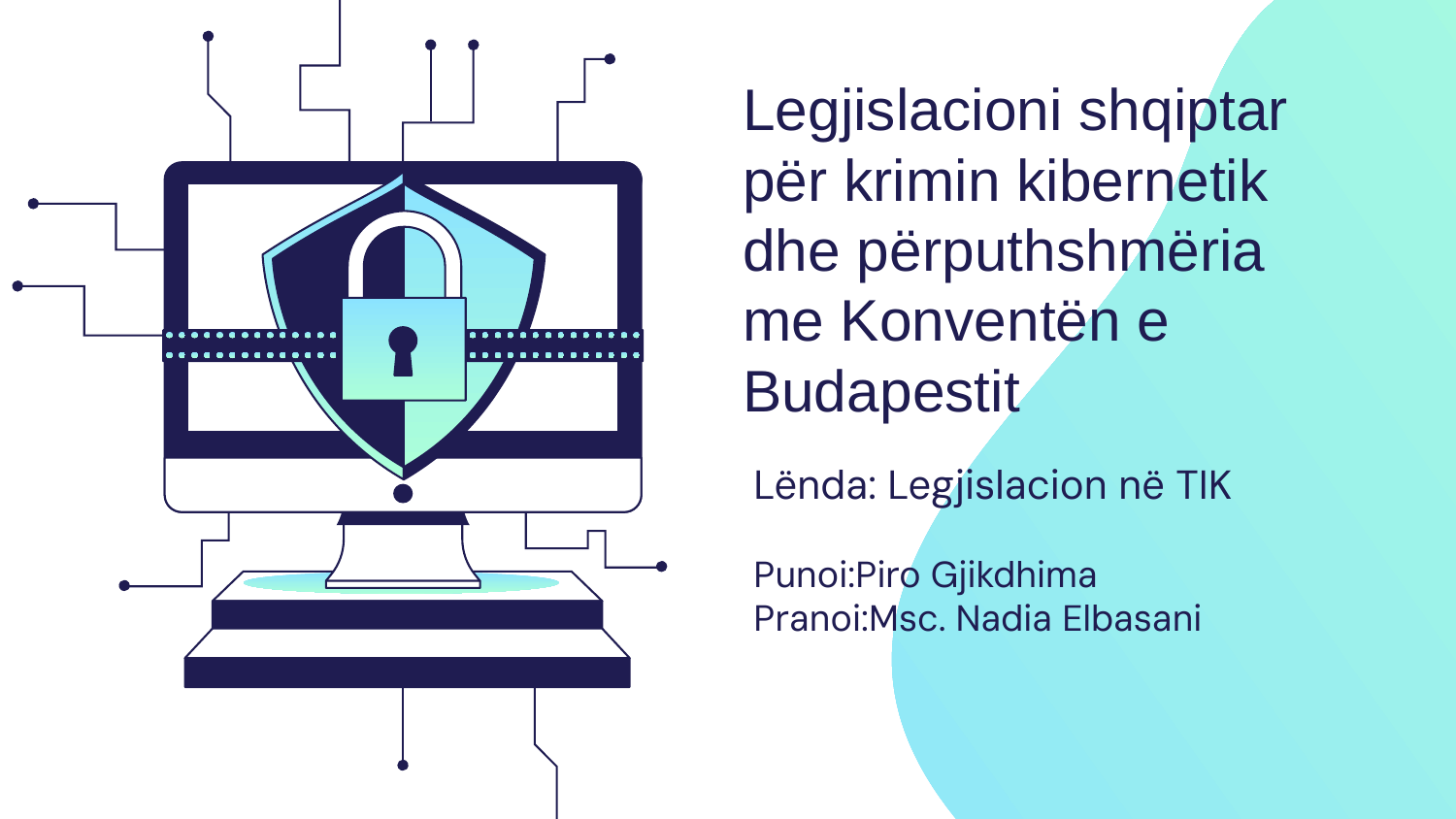

# Legjislacioni shqiptar për krimin kibernetik dhe përputhshmëria me Konventën e Budapestit
Lënda: Legjislacion në TIK
Punoi:Piro Gjikdhima
Pranoi:Msc. Nadia Elbasani